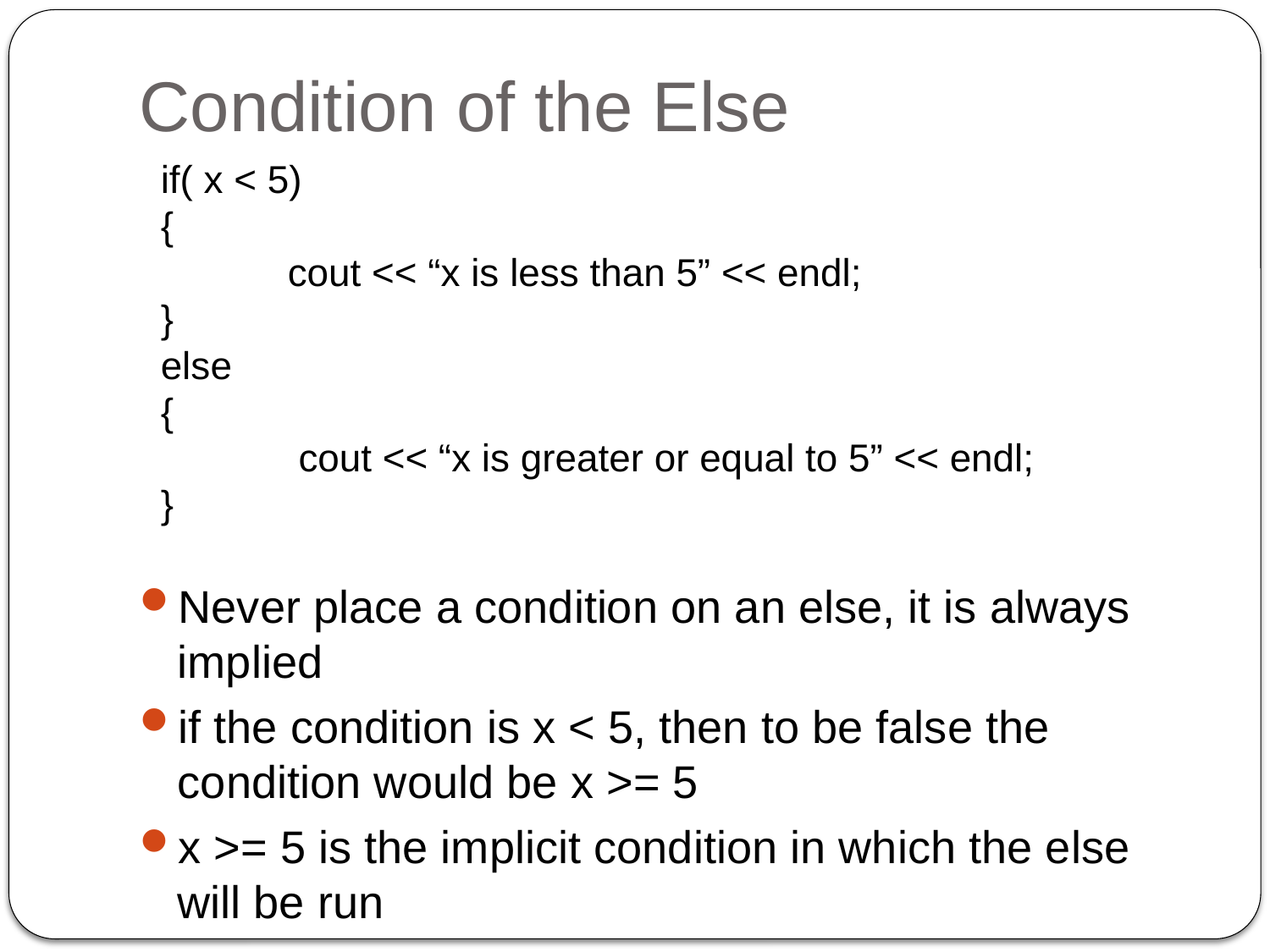

# Condition of the Else
if( x < 5)
{
	cout << “x is less than 5” << endl;
}
else
{
	 cout << “x is greater or equal to 5” << endl;
}

Never place a condition on an else, it is always implied
if the condition is x < 5, then to be false the condition would be x >= 5
x >= 5 is the implicit condition in which the else will be run